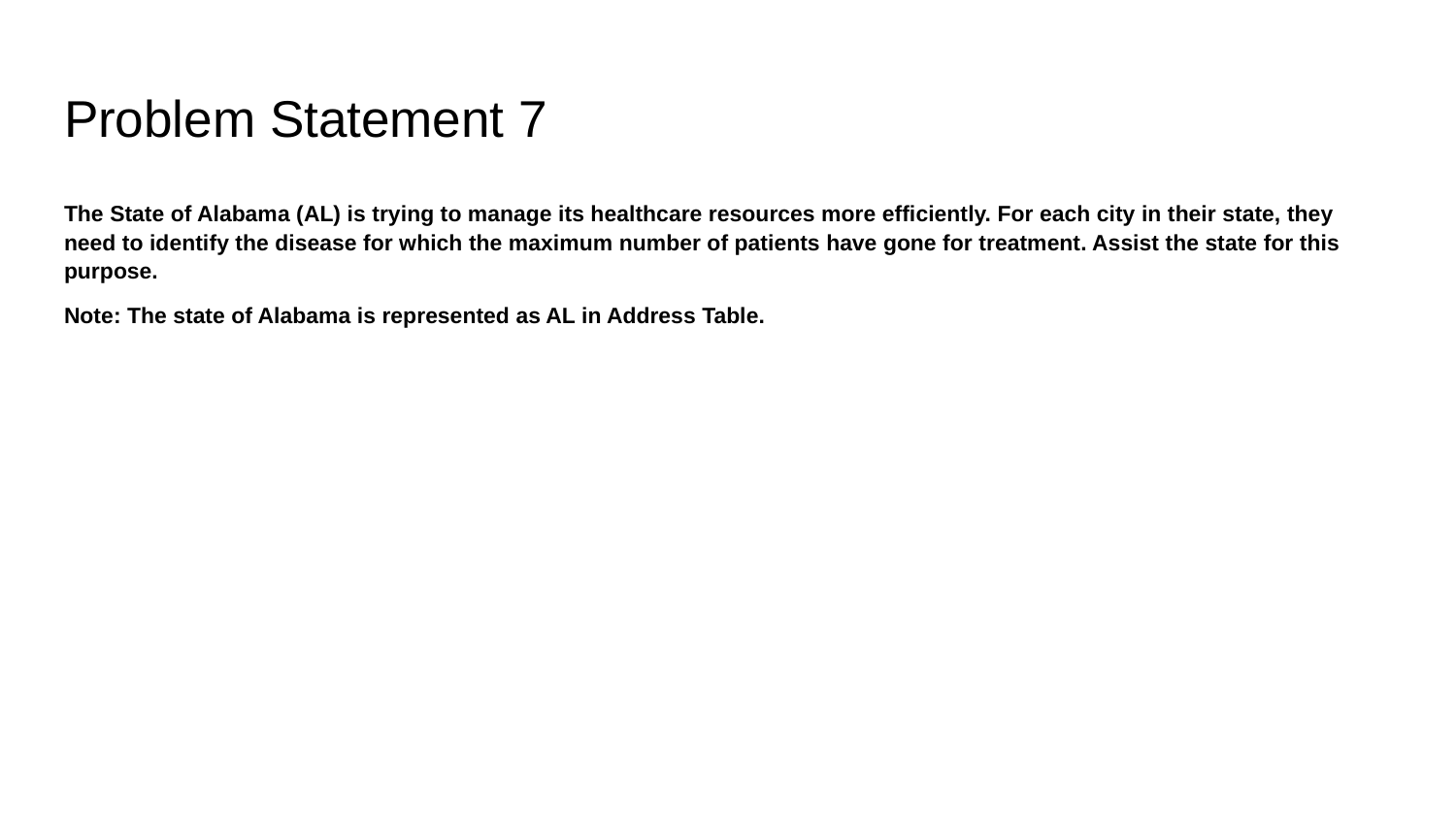

# Problem Statement 7
The State of Alabama (AL) is trying to manage its healthcare resources more efficiently. For each city in their state, they need to identify the disease for which the maximum number of patients have gone for treatment. Assist the state for this purpose.
Note: The state of Alabama is represented as AL in Address Table.